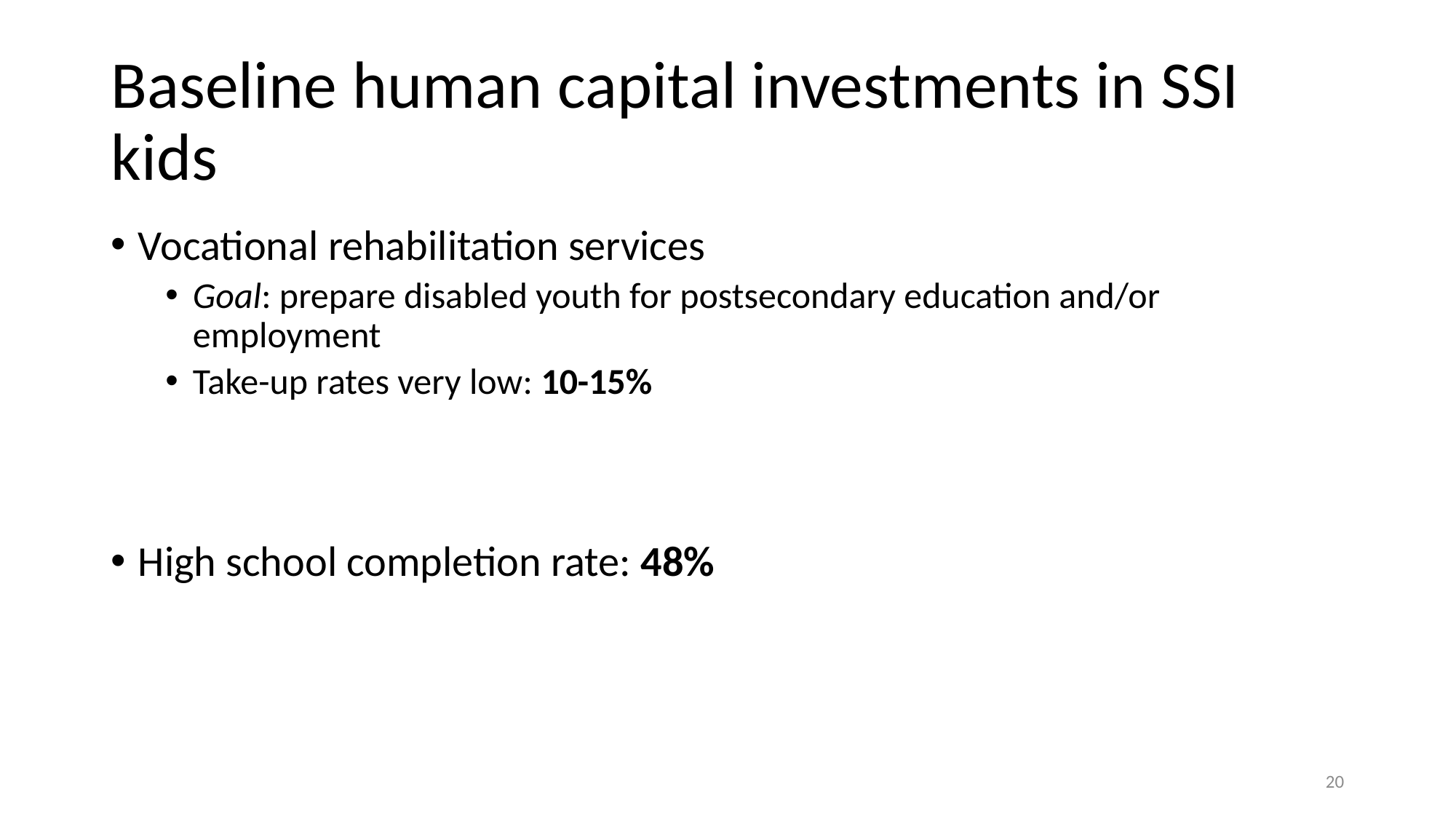

# Baseline human capital investments in SSI kids
Vocational rehabilitation services
Goal: prepare disabled youth for postsecondary education and/or employment
Take-up rates very low: 10-15%

High school completion rate: 48%
20